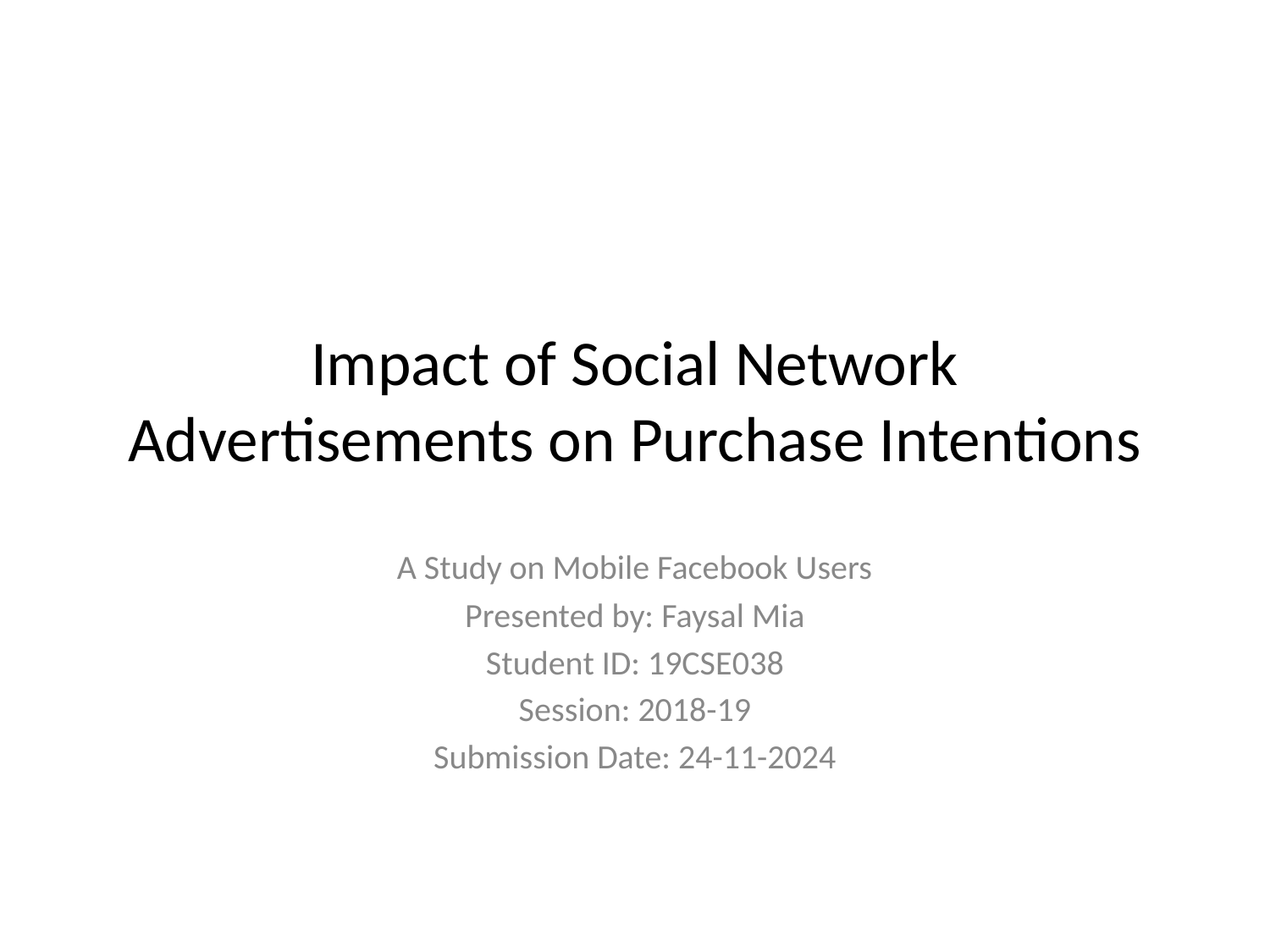

# Impact of Social Network Advertisements on Purchase Intentions
A Study on Mobile Facebook Users
Presented by: Faysal Mia
Student ID: 19CSE038
Session: 2018-19
Submission Date: 24-11-2024